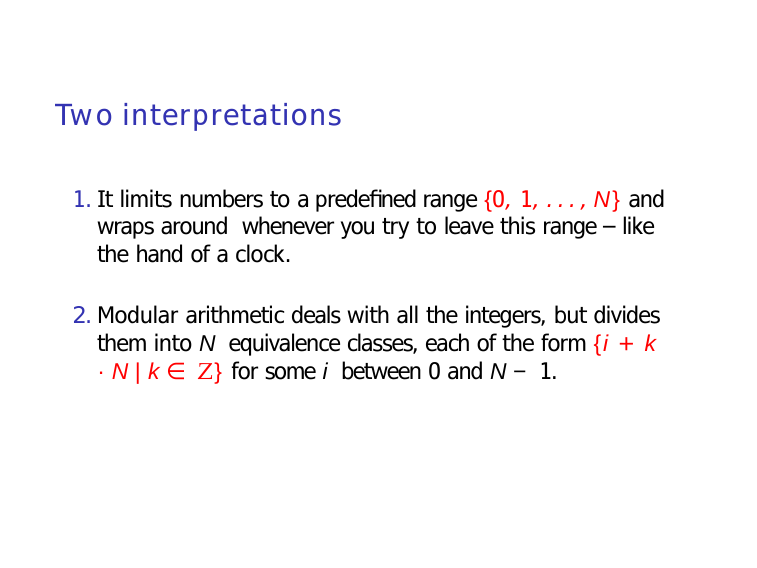

# Two interpretations
It limits numbers to a predefined range {0, 1, . . . , N} and wraps around  whenever you try to leave this range – like the hand of a clock.

Modular arithmetic deals with all the integers, but divides them into N  equivalence classes, each of the form {i + k · N | k ∈ Z} for some i  between 0 and N − 1.